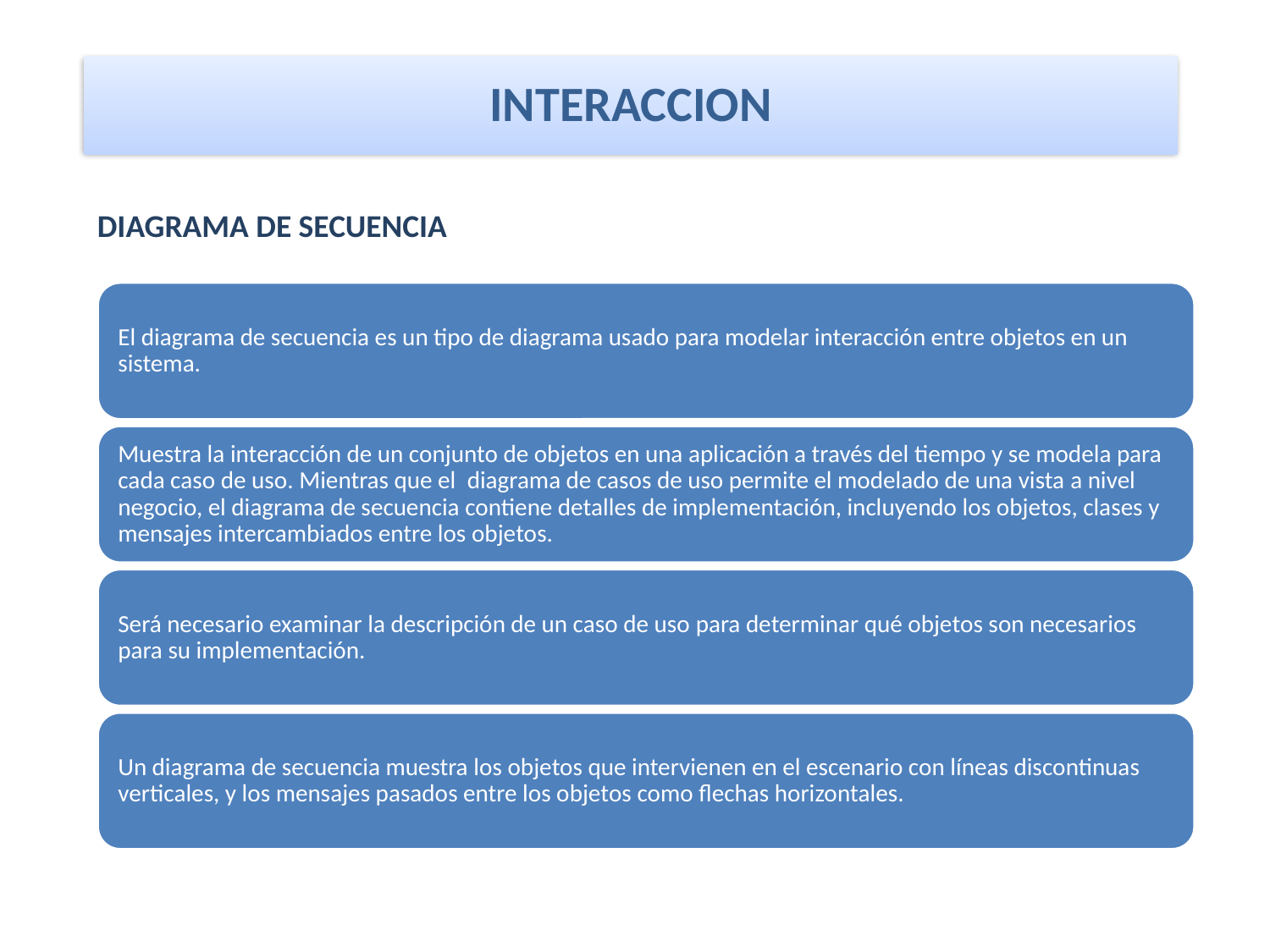

INTERACCION
DIAGRAMA DE SECUENCIA
El diagrama de secuencia es un tipo de diagrama usado para modelar interacción entre objetos en un sistema.
Muestra la interacción de un conjunto de objetos en una aplicación a través del tiempo y se modela para cada caso de uso. Mientras que el  diagrama de casos de uso permite el modelado de una vista a nivel negocio, el diagrama de secuencia contiene detalles de implementación, incluyendo los objetos, clases y mensajes intercambiados entre los objetos.
Será necesario examinar la descripción de un caso de uso para determinar qué objetos son necesarios para su implementación.
Un diagrama de secuencia muestra los objetos que intervienen en el escenario con líneas discontinuas verticales, y los mensajes pasados entre los objetos como flechas horizontales.